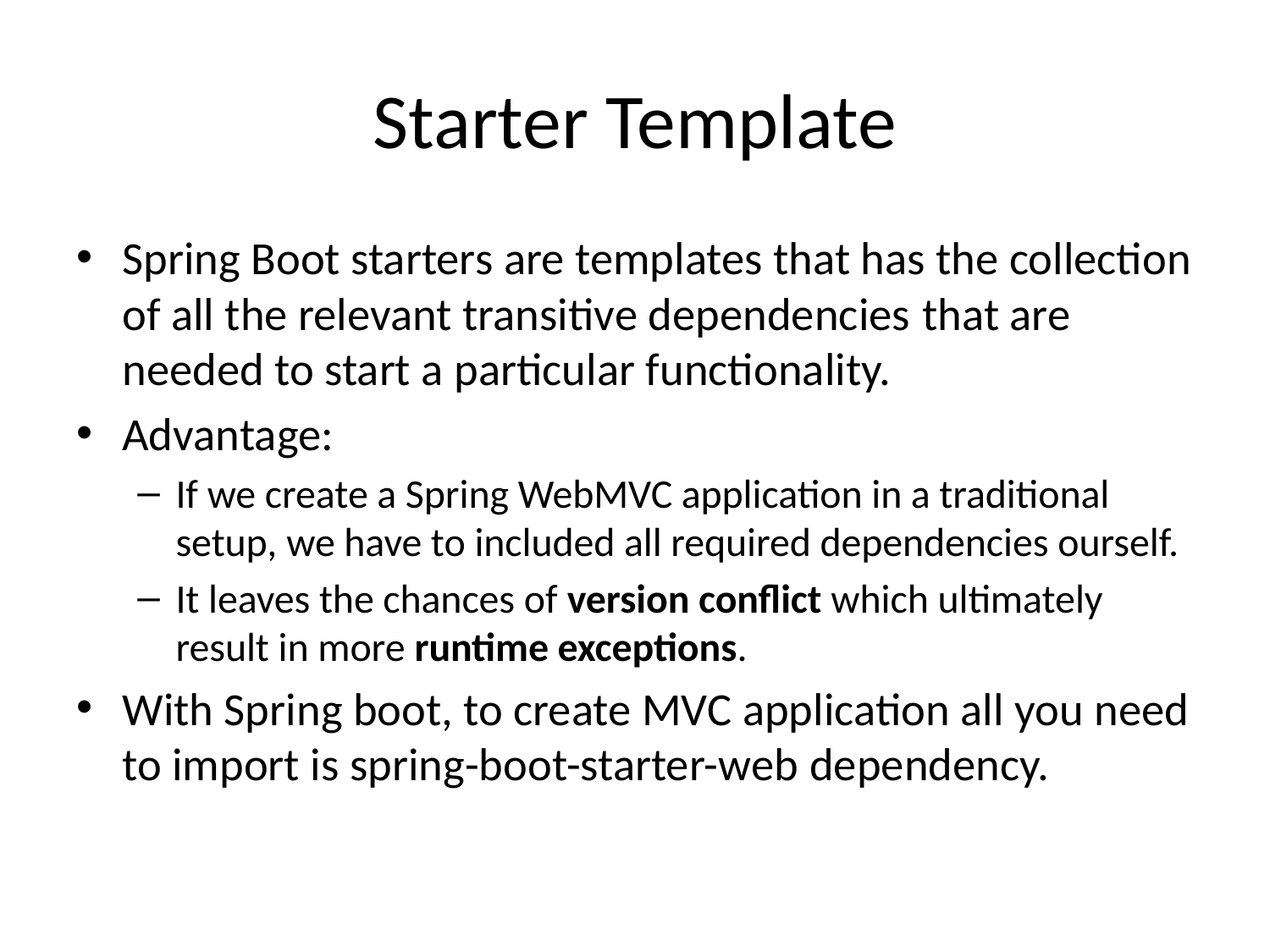

# Starter Template
Spring Boot starters are templates that has the collection of all the relevant transitive dependencies that are needed to start a particular functionality.
Advantage:
If we create a Spring WebMVC application in a traditional setup, we have to included all required dependencies ourself.
It leaves the chances of version conflict which ultimately result in more runtime exceptions.
With Spring boot, to create MVC application all you need to import is spring-boot-starter-web dependency.